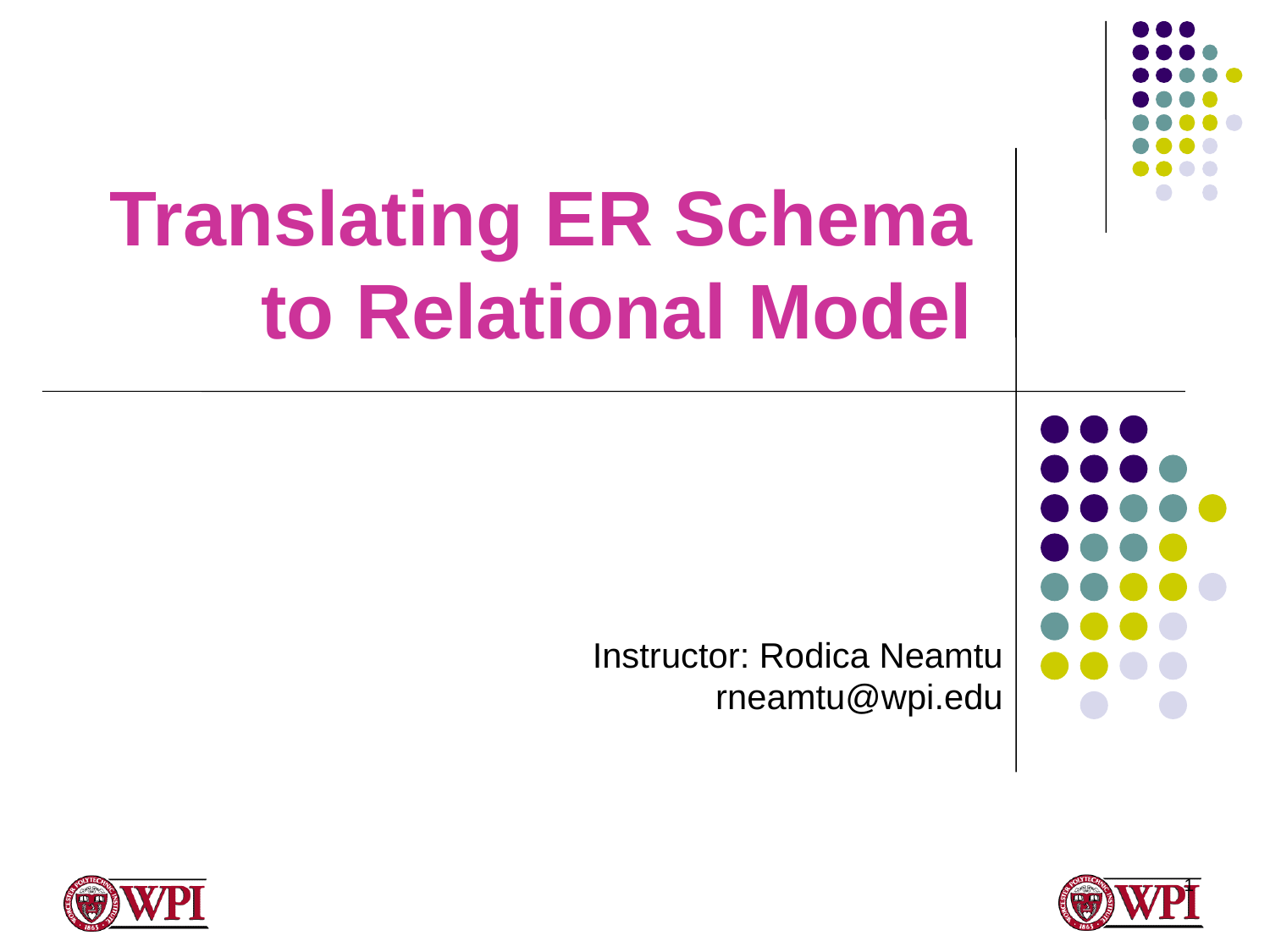

# Translating ER Schema to Relational Model

Instructor: Rodica Neamtu
       rneamtu@wpi.edu

1